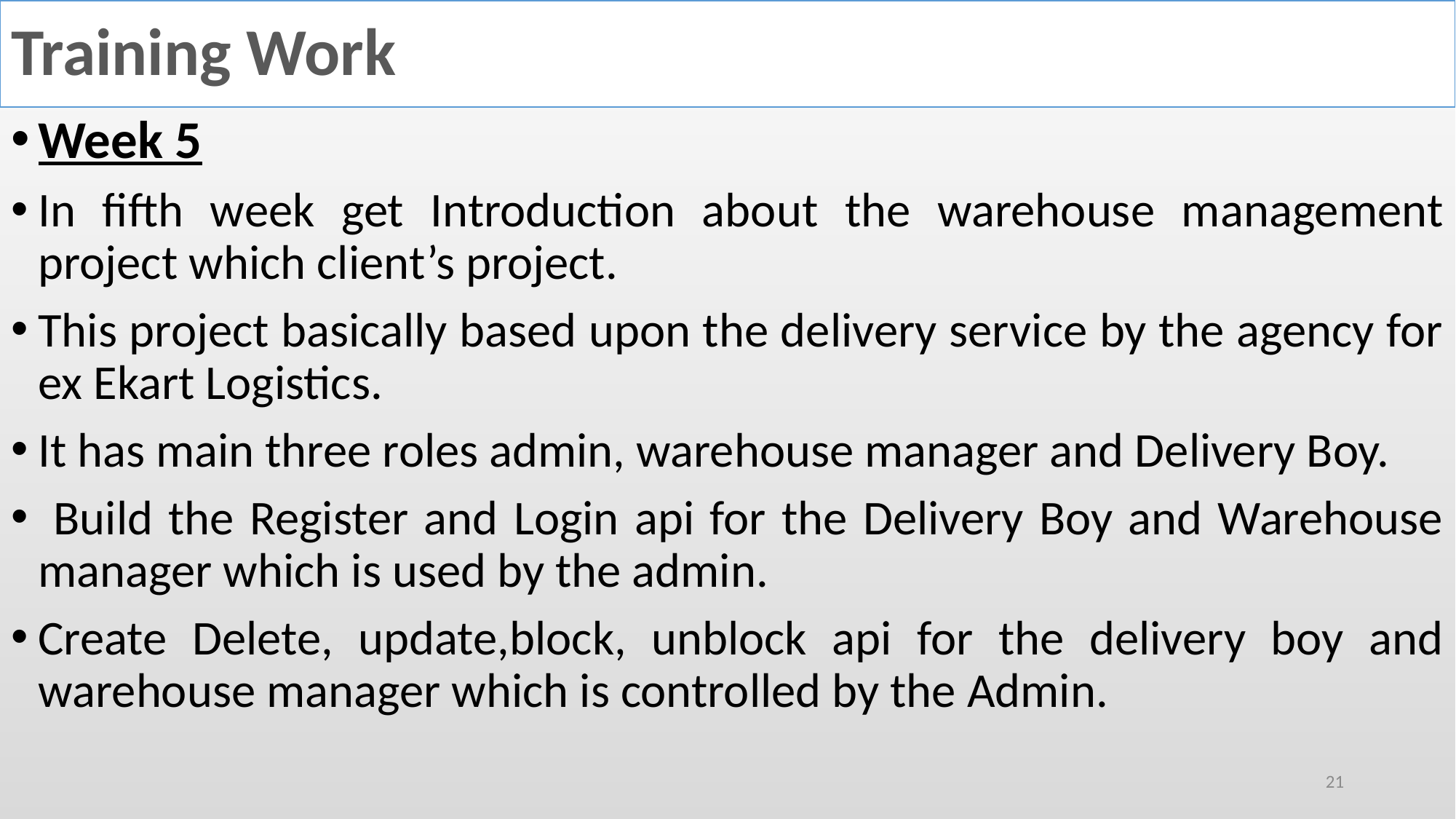

# Training Work
Week 5
In fifth week get Introduction about the warehouse management project which client’s project.
This project basically based upon the delivery service by the agency for ex Ekart Logistics.
It has main three roles admin, warehouse manager and Delivery Boy.
 Build the Register and Login api for the Delivery Boy and Warehouse manager which is used by the admin.
Create Delete, update,block, unblock api for the delivery boy and warehouse manager which is controlled by the Admin.

21